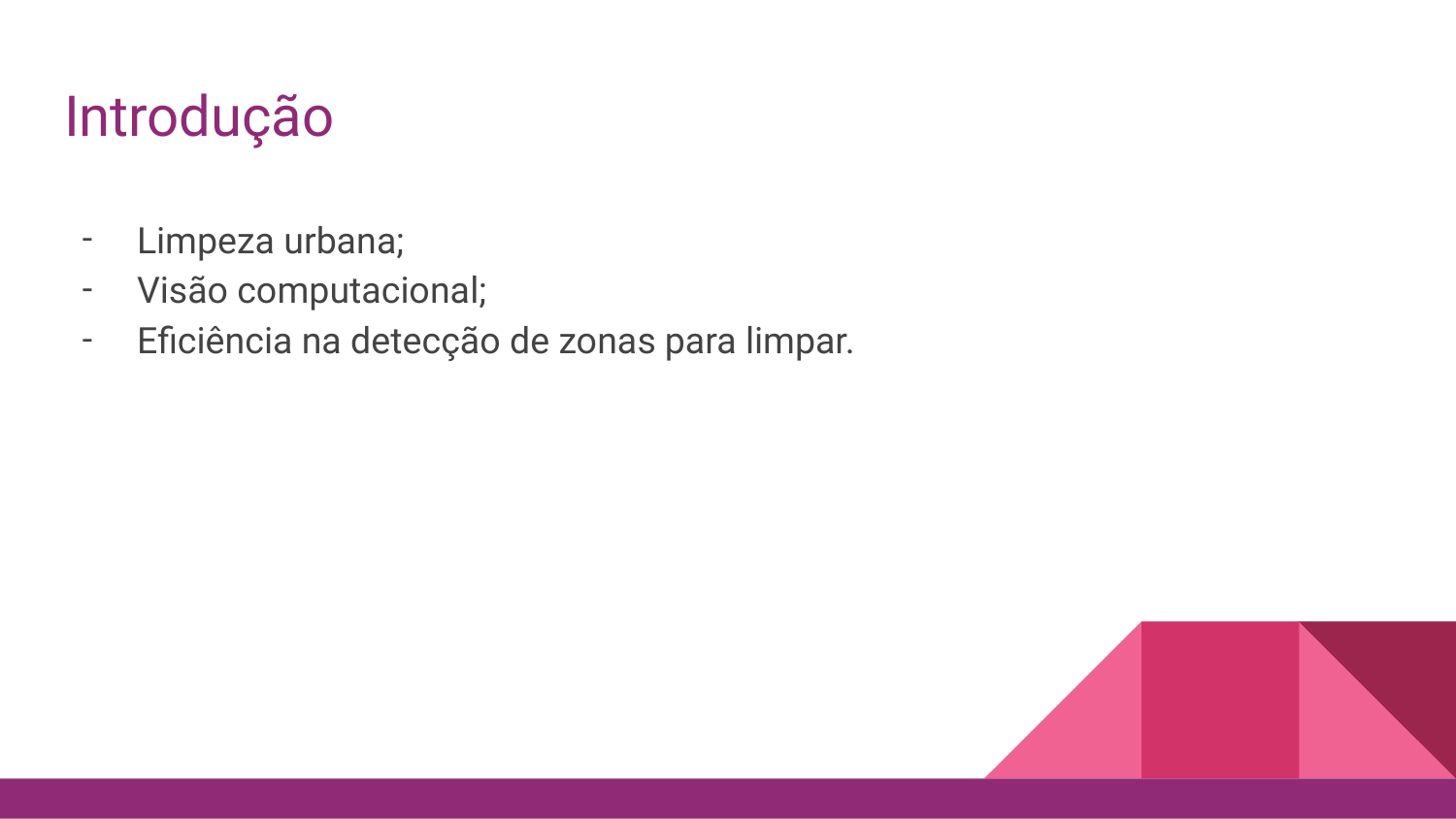

# Introdução
Limpeza urbana;
Visão computacional;
Eficiência na detecção de zonas para limpar.